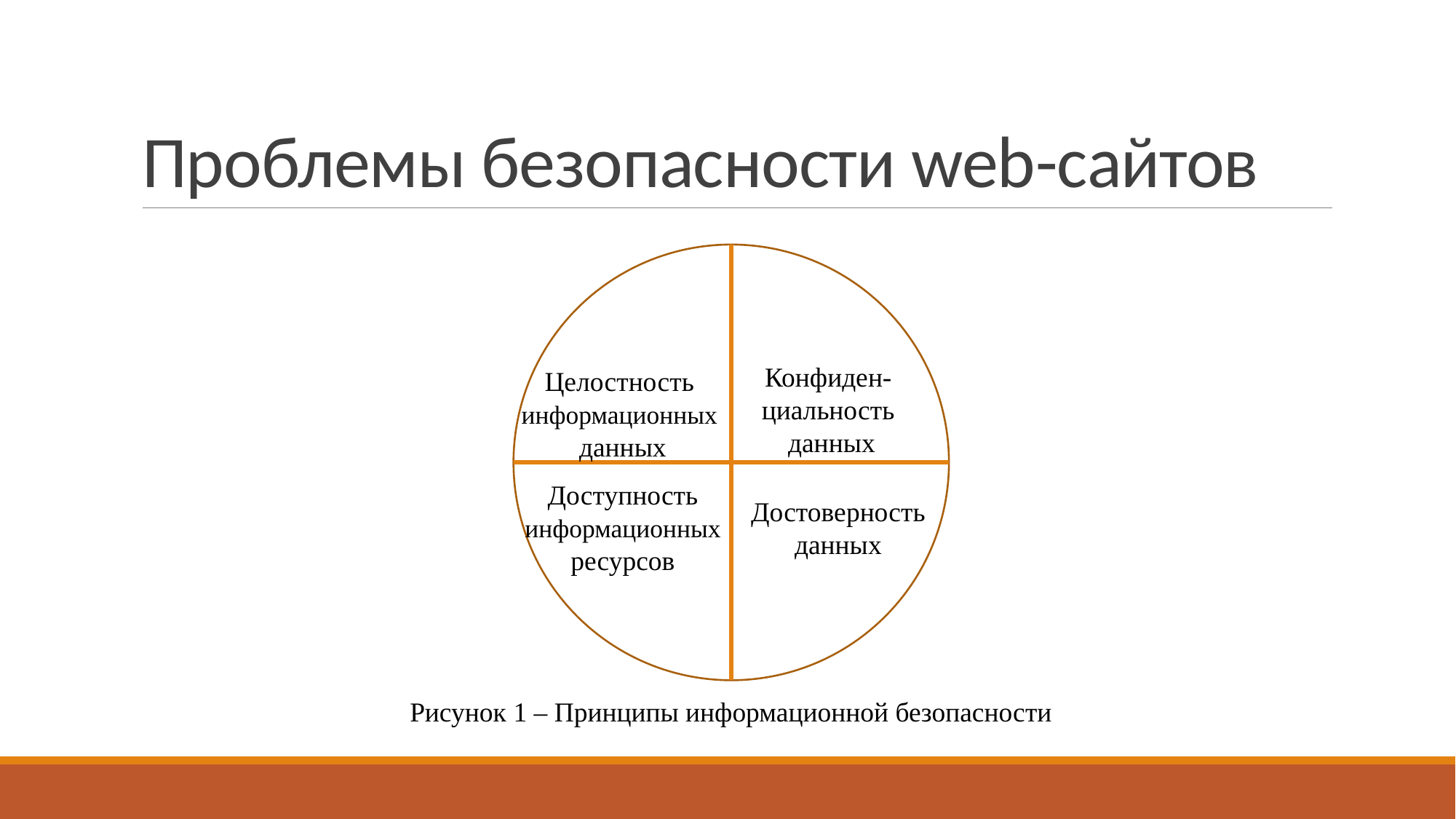

# Проблемы безопасности web-сайтов

Конфиден-
циальность
 данных
Целостность
информационных
данных
Доступность
 информационных
ресурсов
Достоверность
данных
Рисунок 1 – Принципы информационной безопасности